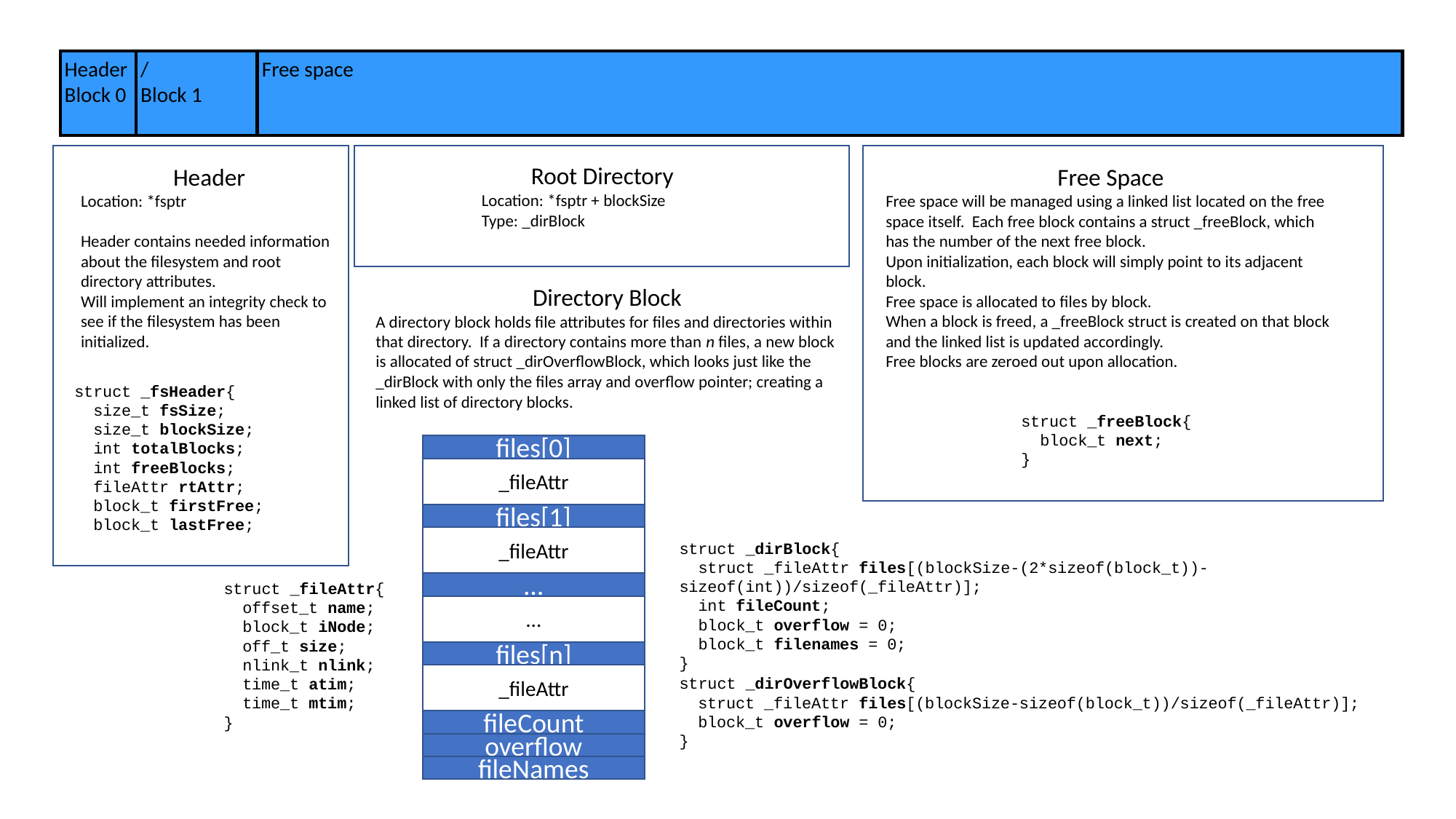

Header
Block 0
/
Block 1
Free space

Header
Location: *fsptr

Header contains needed information about the filesystem and root directory attributes.
Will implement an integrity check to see if the filesystem has been initialized.
Root Directory
Location: *fsptr + blockSize
Type: _dirBlock
Free Space
Free space will be managed using a linked list located on the free space itself.  Each free block contains a struct _freeBlock, which has the number of the next free block.
Upon initialization, each block will simply point to its adjacent block.
Free space is allocated to files by block.
When a block is freed, a _freeBlock struct is created on that block and the linked list is updated accordingly.
Free blocks are zeroed out upon allocation.
Directory Block
A directory block holds file attributes for files and directories within that directory.  If a directory contains more than n files, a new block is allocated of struct _dirOverflowBlock, which looks just like the _dirBlock with only the files array and overflow pointer; creating a linked list of directory blocks.
struct _fsHeader{
  size_t fsSize;
  size_t blockSize;
  int totalBlocks;
  int freeBlocks;
  fileAttr rtAttr;
  block_t firstFree;
  block_t lastFree;
struct _freeBlock{
  block_t next;
}
files[0]
_fileAttr
files[1]
_fileAttr
struct _dirBlock{
  struct _fileAttr files[(blockSize-(2*sizeof(block_t))-	sizeof(int))/sizeof(_fileAttr)];
  int fileCount;
  block_t overflow = 0;
  block_t filenames = 0;
}
…
struct _fileAttr{
  offset_t name;
  block_t iNode;
  off_t size;
  nlink_t nlink;
  time_t atim;
  time_t mtim;
}
…
files[n]
_fileAttr
struct _dirOverflowBlock{
  struct _fileAttr files[(blockSize-sizeof(block_t))/sizeof(_fileAttr)];
  block_t overflow = 0;
}
fileCount
overflow
fileNames